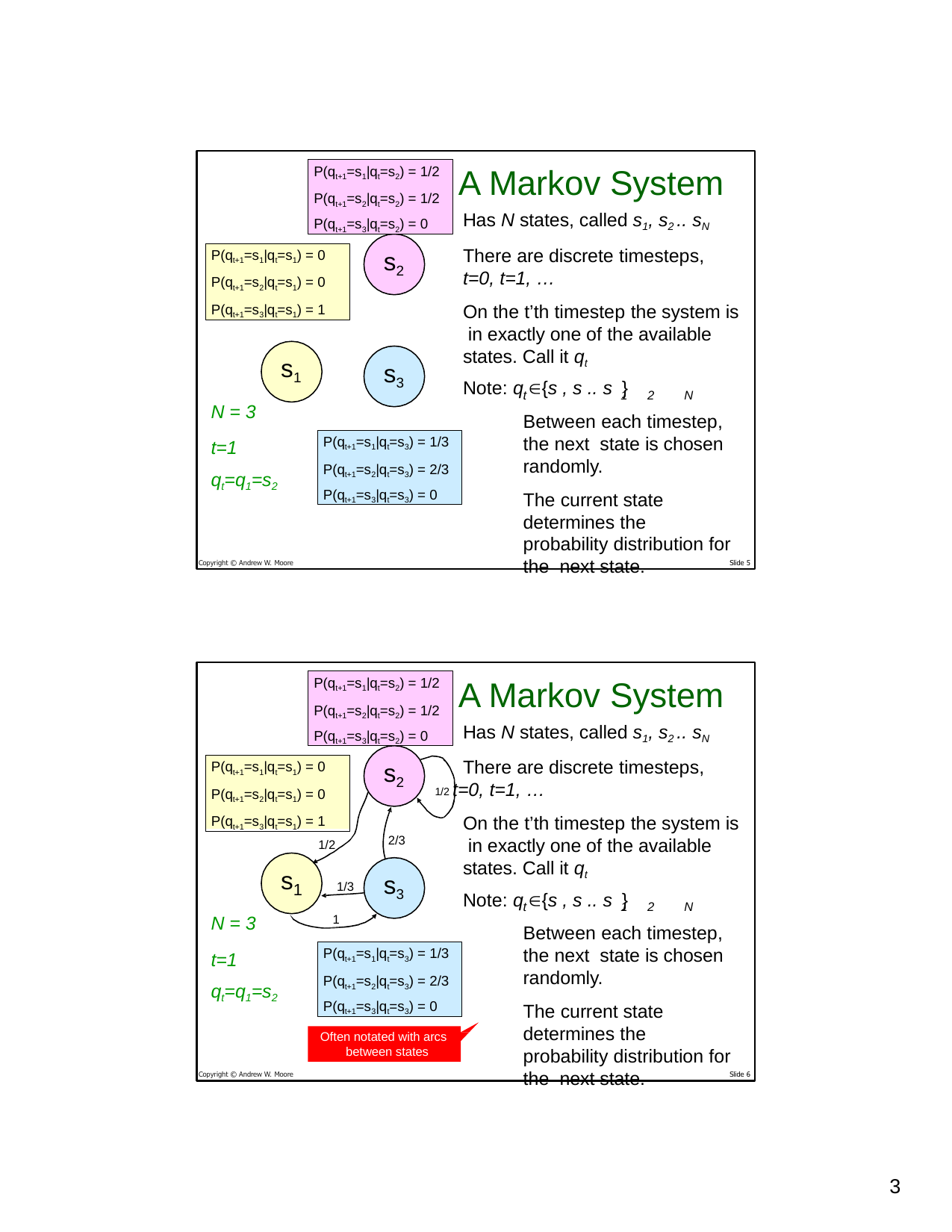

P(qt+1=s1|qt=s2) = 1/2
P(qt+1=s2|qt=s2) = 1/2  P(qt+1=s3|qt=s2) = 0
# A Markov System
Has N states, called s1, s2 .. sN
There are discrete timesteps,
t=0, t=1, …
On the t’th timestep the system is  in exactly one of the available  states. Call it qt

P(qt+1=s1|qt=s1) = 0
P(qt+1=s2|qt=s1) = 0
P(qt+1=s3|qt=s1) = 1
s2

s1
s3
Note: q ∈{s , s .. s }
t	1	2	N
Between each timestep, the next  state is chosen randomly.
The current state determines the  probability distribution for the  next state.
N = 3
t=1  qt=q1=s2
P(qt+1=s1|qt=s3) = 1/3
P(qt+1=s2|qt=s3) = 2/3  P(qt+1=s3|qt=s3) = 0
Copyright © Andrew W. Moore
Slide 5
A Markov System
Has N states, called s1, s2 .. sN
There are discrete timesteps,
1/2 t=0, t=1, …
On the t’th timestep the system is  in exactly one of the available  states. Call it qt

P(qt+1=s1|qt=s2) = 1/2
P(qt+1=s2|qt=s2) = 1/2  P(qt+1=s3|qt=s2) = 0

P(qt+1=s1|qt=s1) = 0
P(qt+1=s2|qt=s1) = 0
P(qt+1=s3|qt=s1) = 1

s2

2/3
1/2

s
s3
1/3
1
Note: q ∈{s , s .. s }

t	1	2	N
Between each timestep, the next  state is chosen randomly.
The current state determines the  probability distribution for the  next state.
N = 3
t=1  qt=q1=s2
1

P(qt+1=s1|qt=s3) = 1/3
P(qt+1=s2|qt=s3) = 2/3  P(qt+1=s3|qt=s3) = 0

Often notated with arcs  between states
Copyright © Andrew W. Moore
Slide 6
3